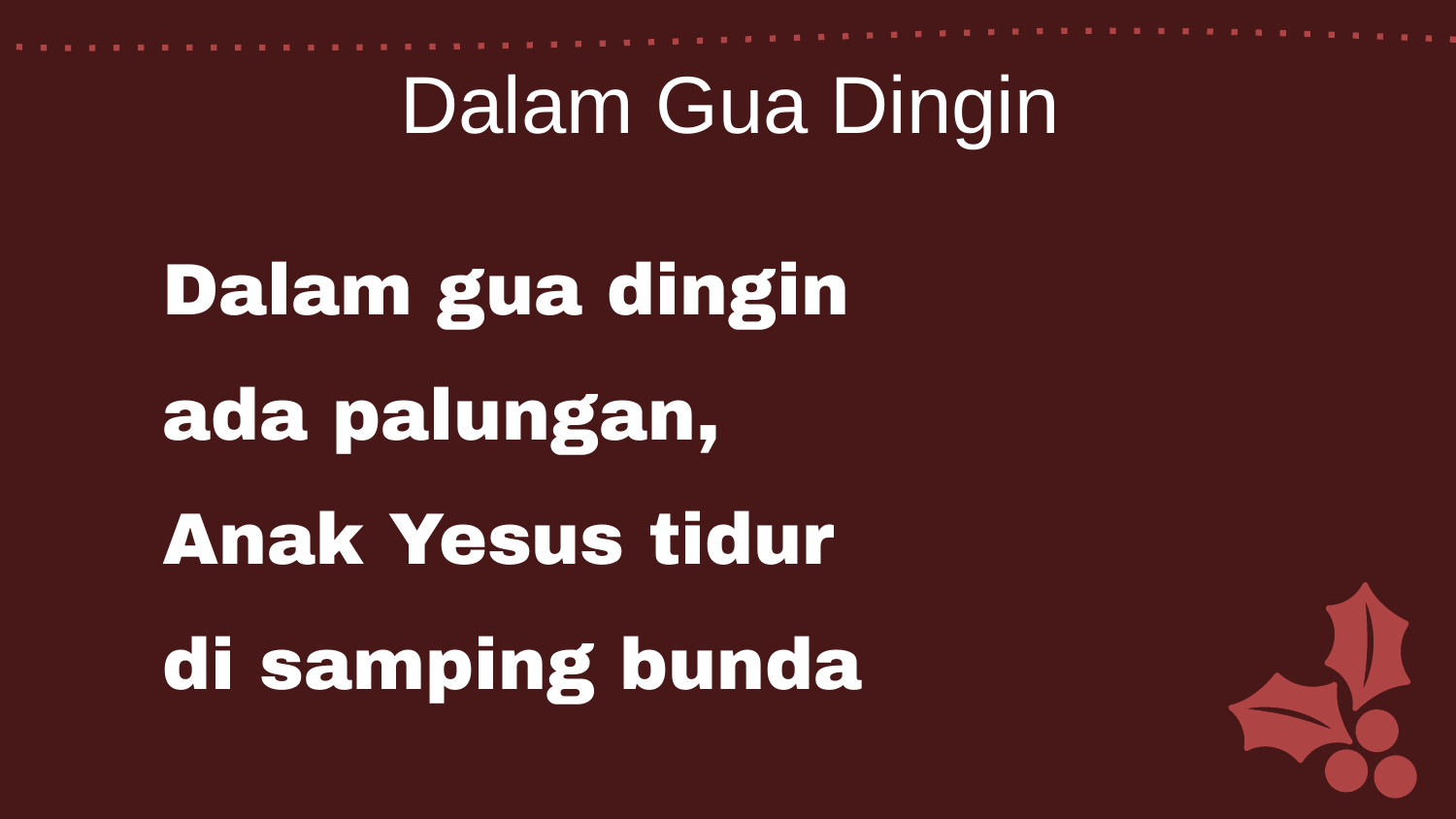

Dalam Gua Dingin
Dalam gua dingin
ada palungan,
Anak Yesus tidur
di samping bunda